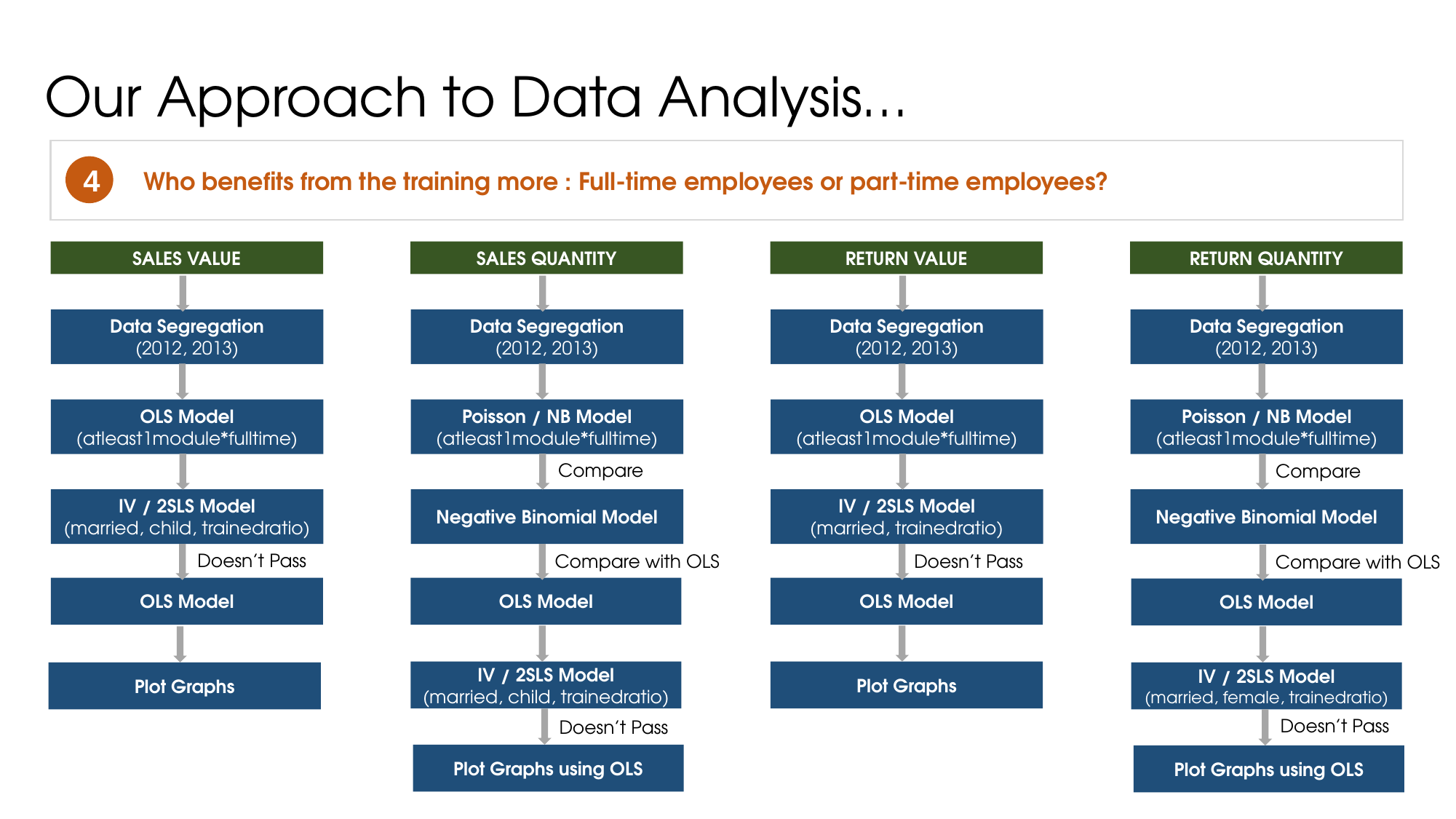

# Our Approach to Data Analysis…

4
Who benefits from the training more : Full-time employees or part-time employees?
SALES VALUE
SALES QUANTITY
RETURN VALUE
RETURN QUANTITY

Data Segregation
(2012, 2013)
Data Segregation
(2012, 2013)
Data Segregation
(2012, 2013)
Data Segregation
(2012, 2013)

OLS Model
(atleast1module*fulltime)
Poisson / NB Model
(atleast1module*fulltime)
OLS Model
(atleast1module*fulltime)
Poisson / NB Model
(atleast1module*fulltime)

Compare

Compare
IV / 2SLS Model
(married, child, trainedratio)
Negative Binomial Model
IV / 2SLS Model
(married, trainedratio)
Negative Binomial Model

Doesn’t Pass
Doesn’t Pass

Compare with OLS
Compare with OLS
OLS Model
OLS Model
OLS Model
OLS Model

IV / 2SLS Model
(married, child, trainedratio)
Plot Graphs
Plot Graphs
IV / 2SLS Model
(married, female, trainedratio)

Doesn’t Pass

Doesn’t Pass
Plot Graphs using OLS
Plot Graphs using OLS